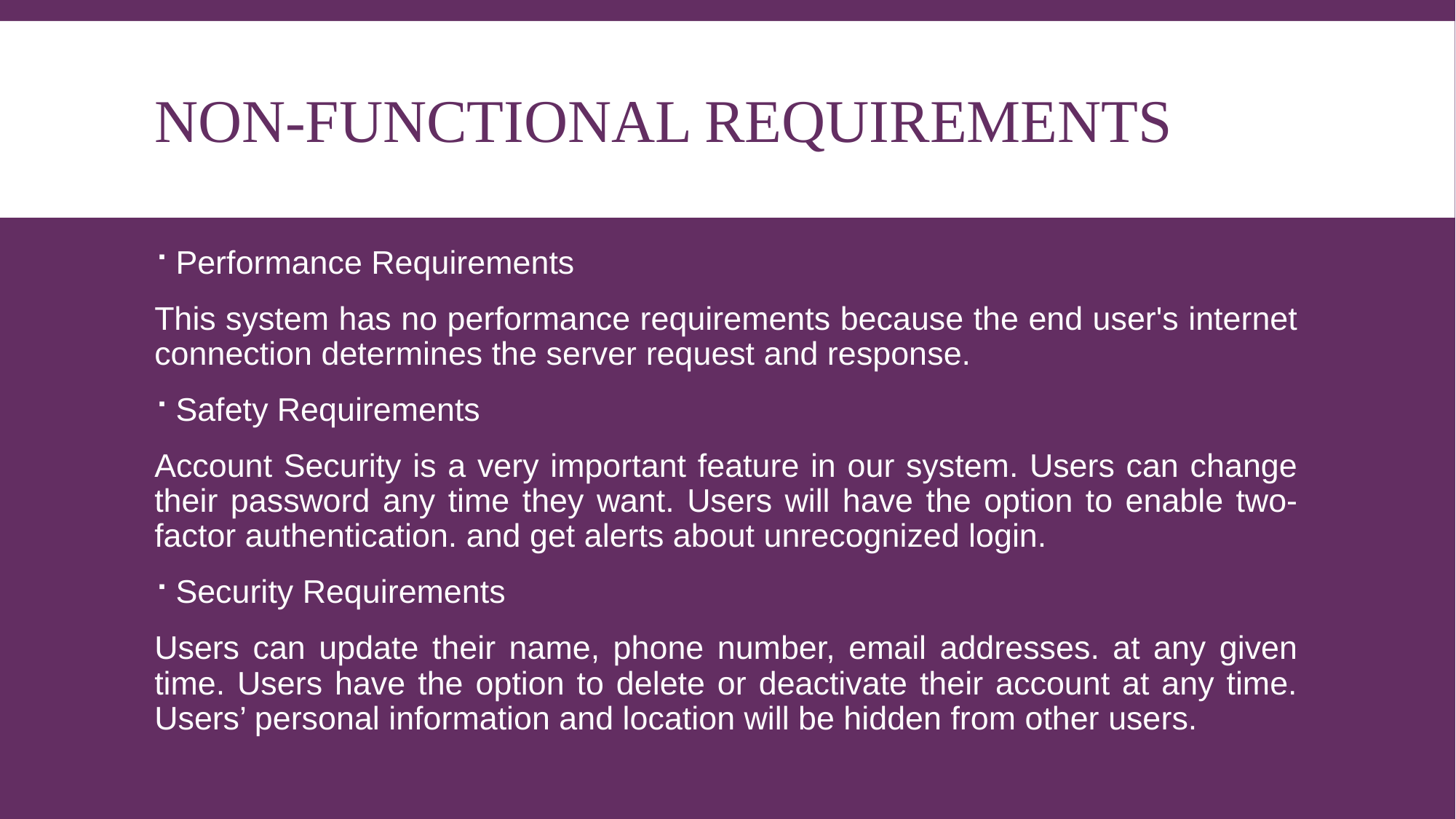

# Non-Functional Requirements
Performance Requirements
This system has no performance requirements because the end user's internet connection determines the server request and response.
Safety Requirements
Account Security is a very important feature in our system. Users can change their password any time they want. Users will have the option to enable two-factor authentication. and get alerts about unrecognized login.
Security Requirements
Users can update their name, phone number, email addresses. at any given time. Users have the option to delete or deactivate their account at any time. Users’ personal information and location will be hidden from other users.